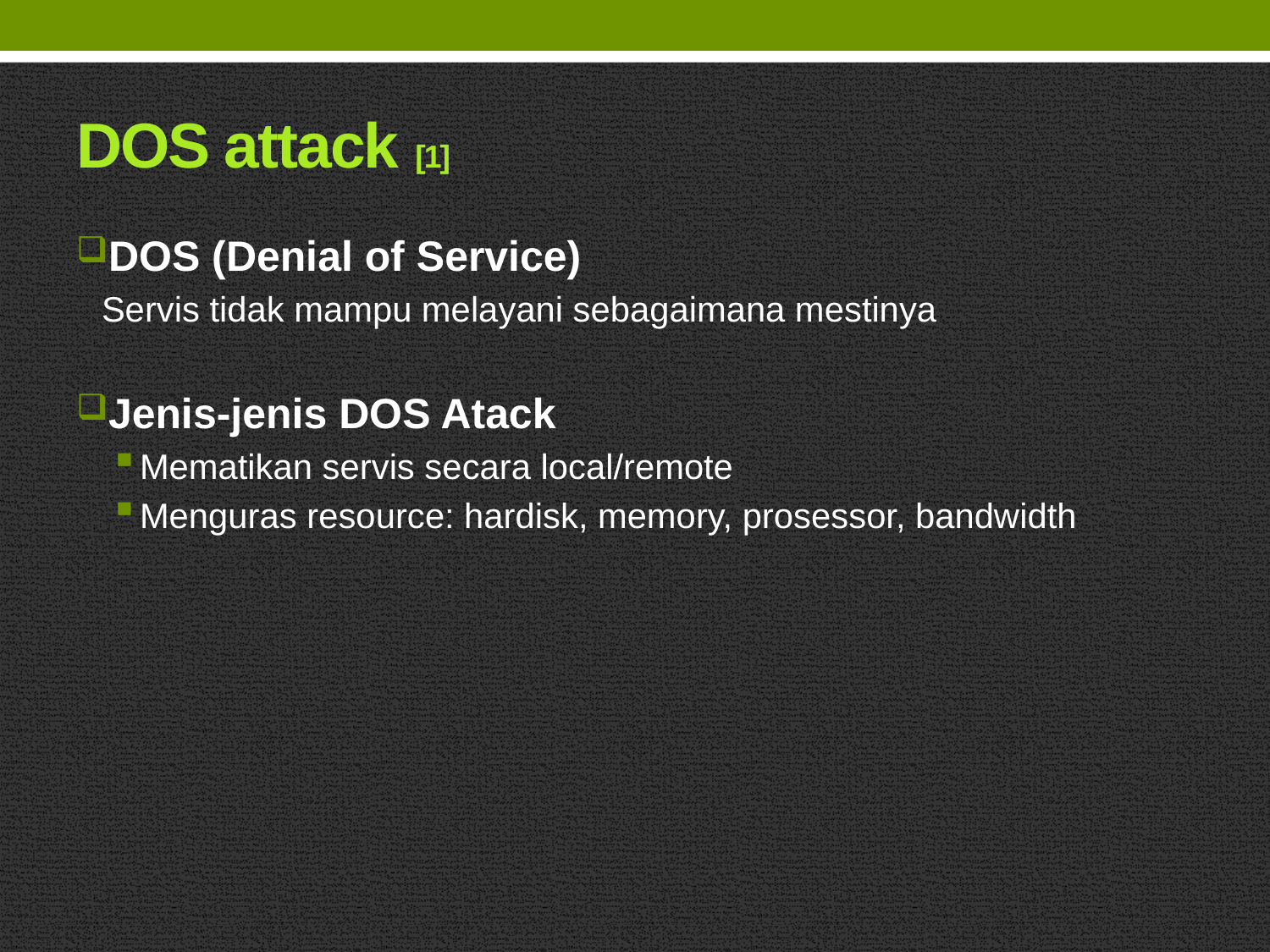

# DOS attack [1]
DOS (Denial of Service)
	Servis tidak mampu melayani sebagaimana mestinya

Jenis-jenis DOS Atack
Mematikan servis secara local/remote
Menguras resource: hardisk, memory, prosessor, bandwidth